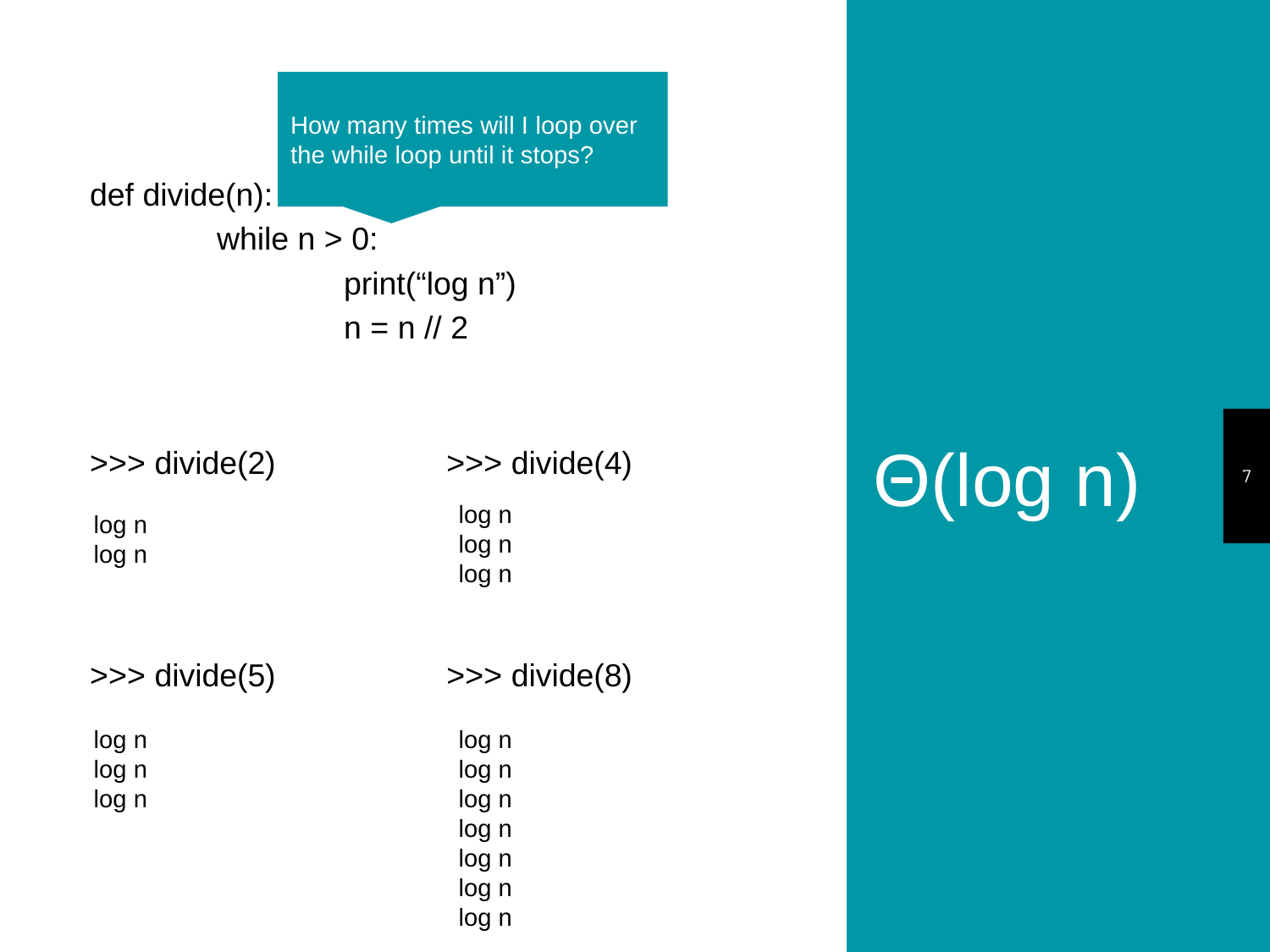

How many times will I loop over the while loop until it stops?
def divide(n):
	while n > 0:
		print(“log n”)
		n = n // 2
7
Θ(log n)
>>> divide(2)
>>> divide(4)
log n
log n
log n
log n
log n
>>> divide(5)
>>> divide(8)
log n
log n
log n
log n
log n
log n
log n
log n
log n
log n